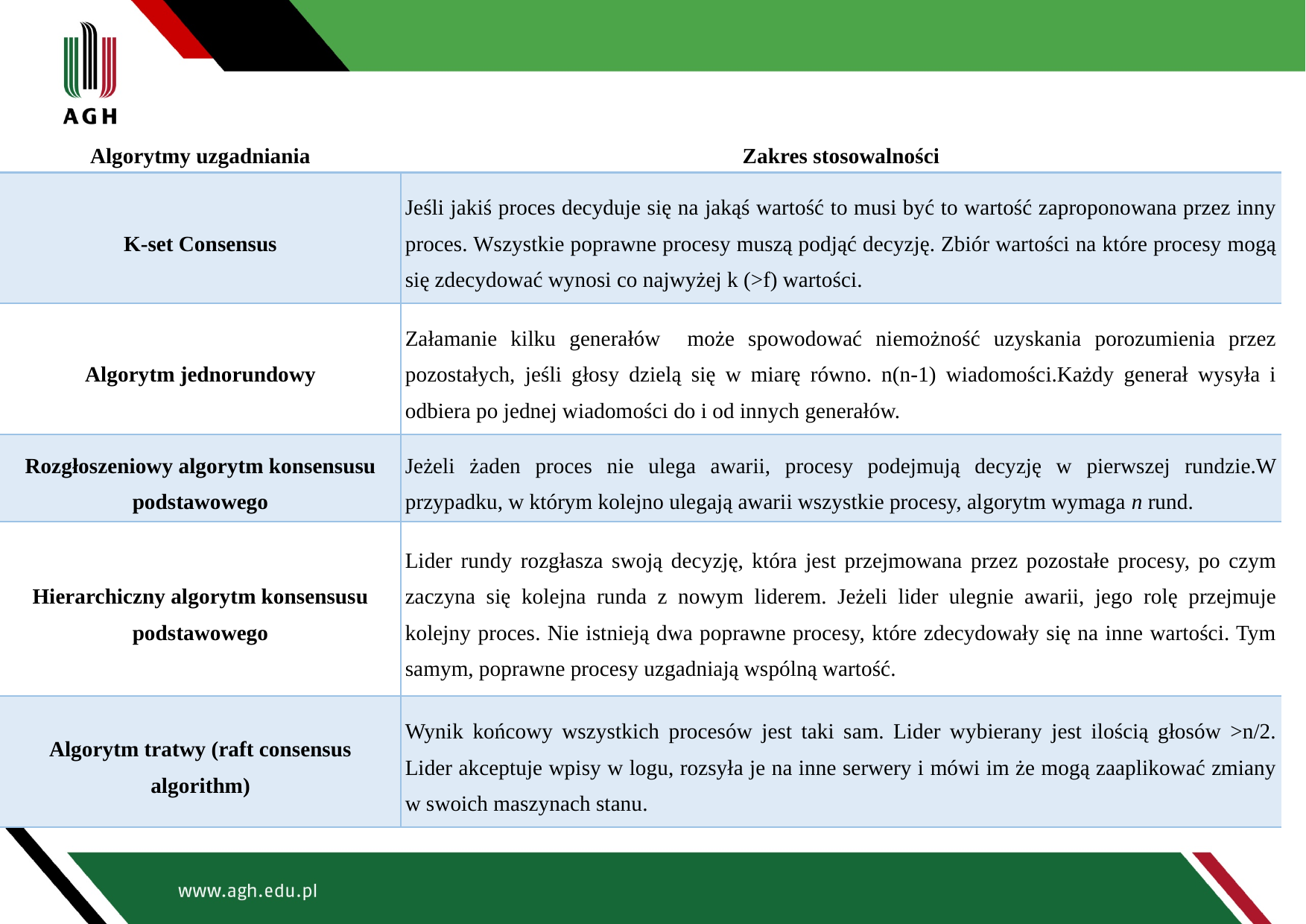

| Algorytmy uzgadniania | Zakres stosowalności |
| --- | --- |
| K-set Consensus | Jeśli jakiś proces decyduje się na jakąś wartość to musi być to wartość zaproponowana przez inny proces. Wszystkie poprawne procesy muszą podjąć decyzję. Zbiór wartości na które procesy mogą się zdecydować wynosi co najwyżej k (>f) wartości. |
| Algorytm jednorundowy | Załamanie kilku generałów może spowodować niemożność uzyskania porozumienia przez pozostałych, jeśli głosy dzielą się w miarę równo. n(n-1) wiadomości.Każdy generał wysyła i odbiera po jednej wiadomości do i od innych generałów. |
| Rozgłoszeniowy algorytm konsensusu podstawowego | Jeżeli żaden proces nie ulega awarii, procesy podejmują decyzję w pierwszej rundzie.W przypadku, w którym kolejno ulegają awarii wszystkie procesy, algorytm wymaga n rund. |
| Hierarchiczny algorytm konsensusu podstawowego | Lider rundy rozgłasza swoją decyzję, która jest przejmowana przez pozostałe procesy, po czym zaczyna się kolejna runda z nowym liderem. Jeżeli lider ulegnie awarii, jego rolę przejmuje kolejny proces. Nie istnieją dwa poprawne procesy, które zdecydowały się na inne wartości. Tym samym, poprawne procesy uzgadniają wspólną wartość. |
| Algorytm tratwy (raft consensus algorithm) | Wynik końcowy wszystkich procesów jest taki sam. Lider wybierany jest ilością głosów >n/2. Lider akceptuje wpisy w logu, rozsyła je na inne serwery i mówi im że mogą zaaplikować zmiany w swoich maszynach stanu. |